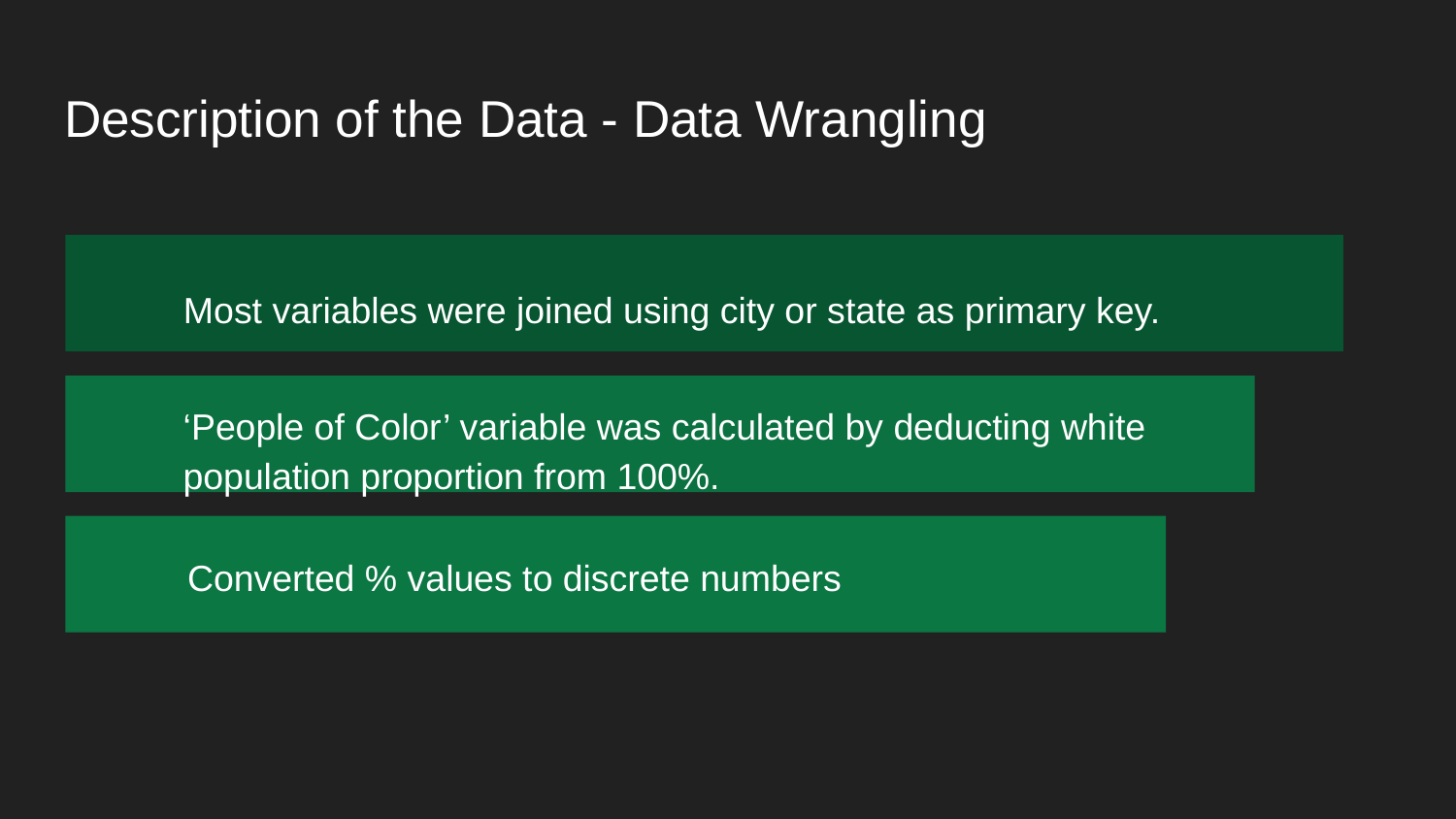

# Description of the Data - Data Wrangling

Most variables were joined using city or state as primary key.

‘People of Color’ variable was calculated by deducting white population proportion from 100%.

Converted % values to discrete numbers